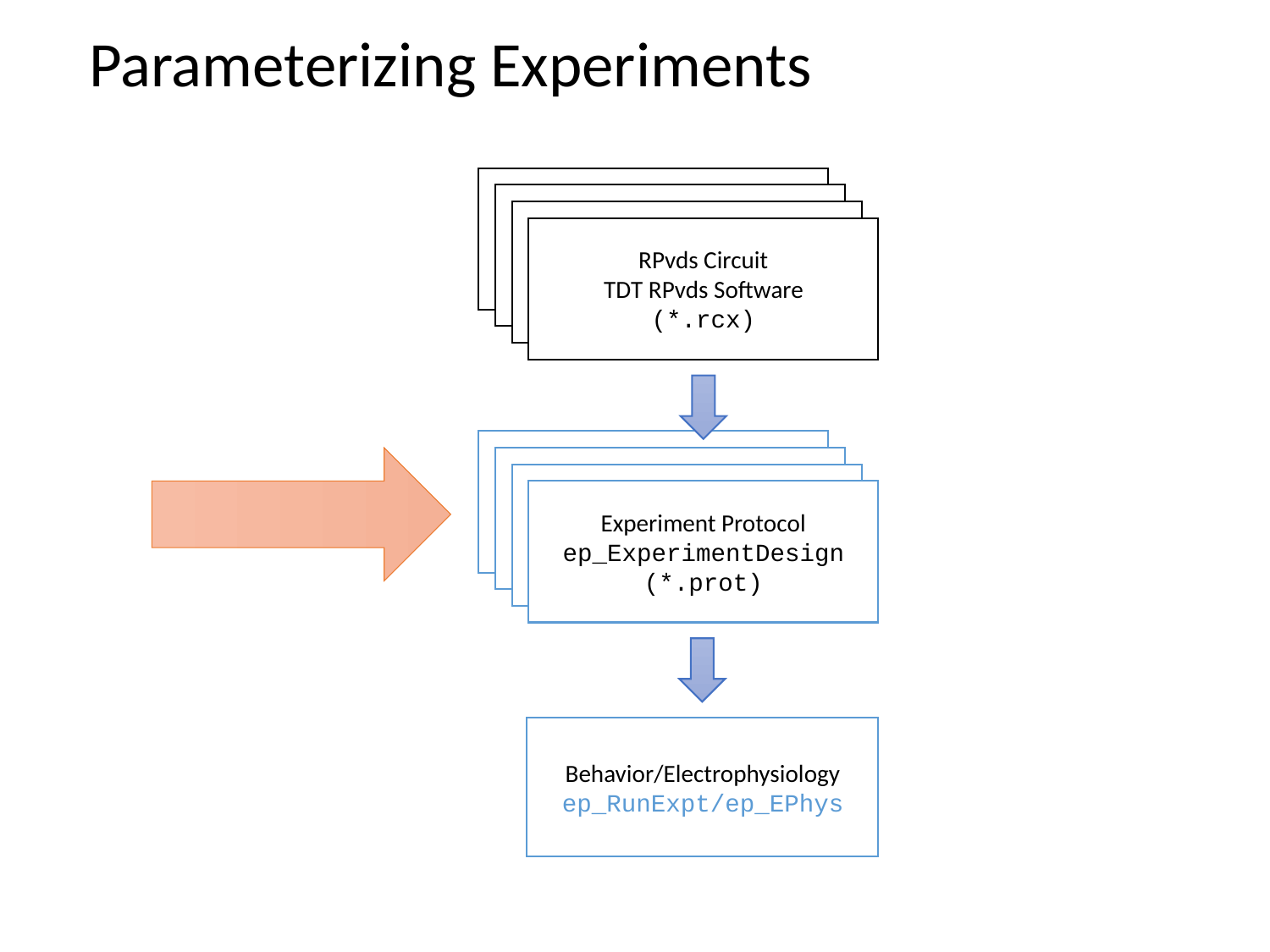

Parameterizing Experiments
RPvds Circuit
RPvds Circuit
RPvds Circuit
RPvds Circuit
TDT RPvds Software
(*.rcx)

Experiment Protocol
ep_ExperimentDesign
Experiment Protocol
ep_ExperimentDesign
Experiment Protocol
ep_ExperimentDesign
Experiment Protocol
ep_ExperimentDesign
(*.prot)

Behavior/Electrophysiology
ep_RunExpt/ep_EPhys